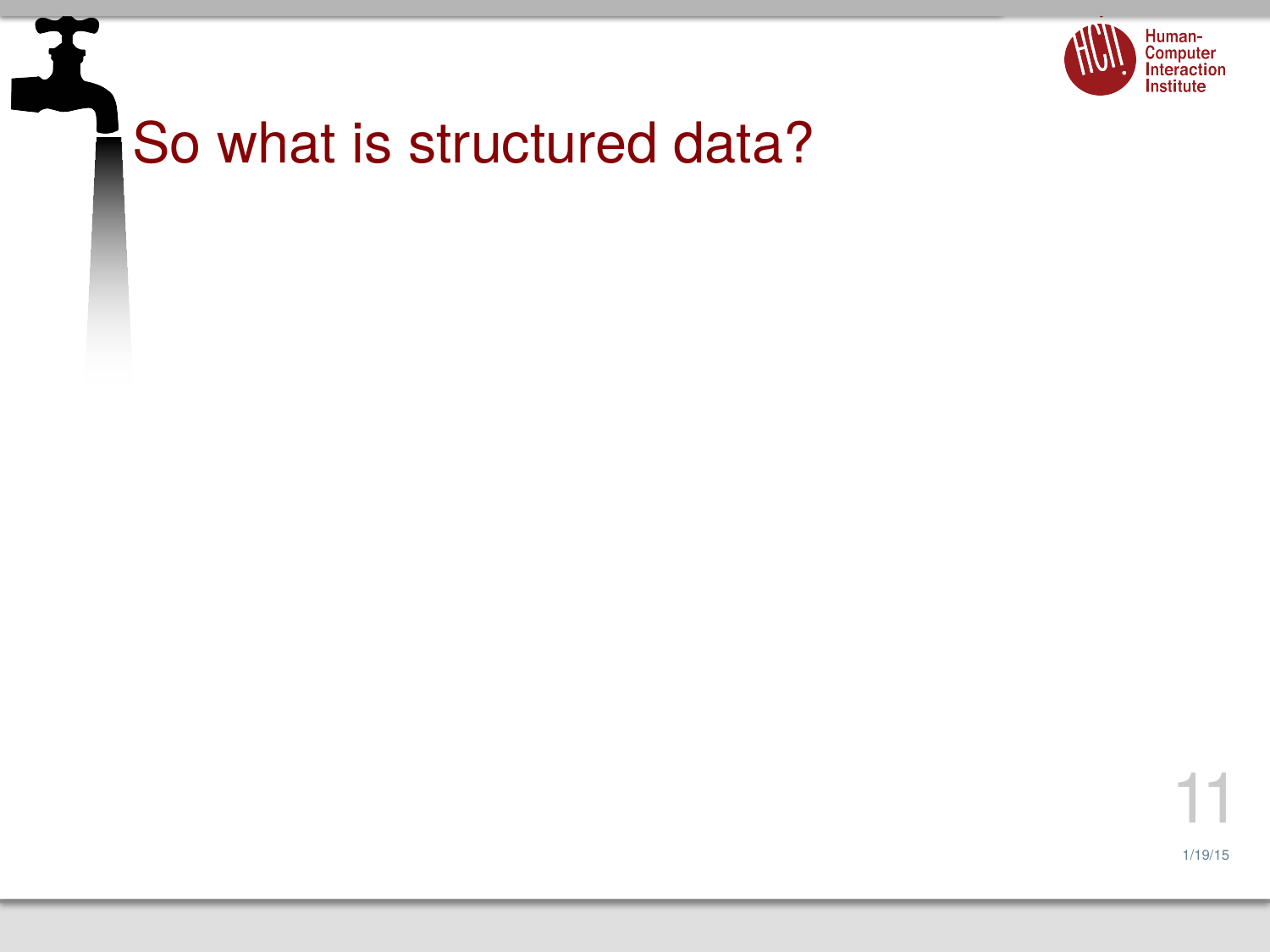

# So what is structured data?

11
1/19/15